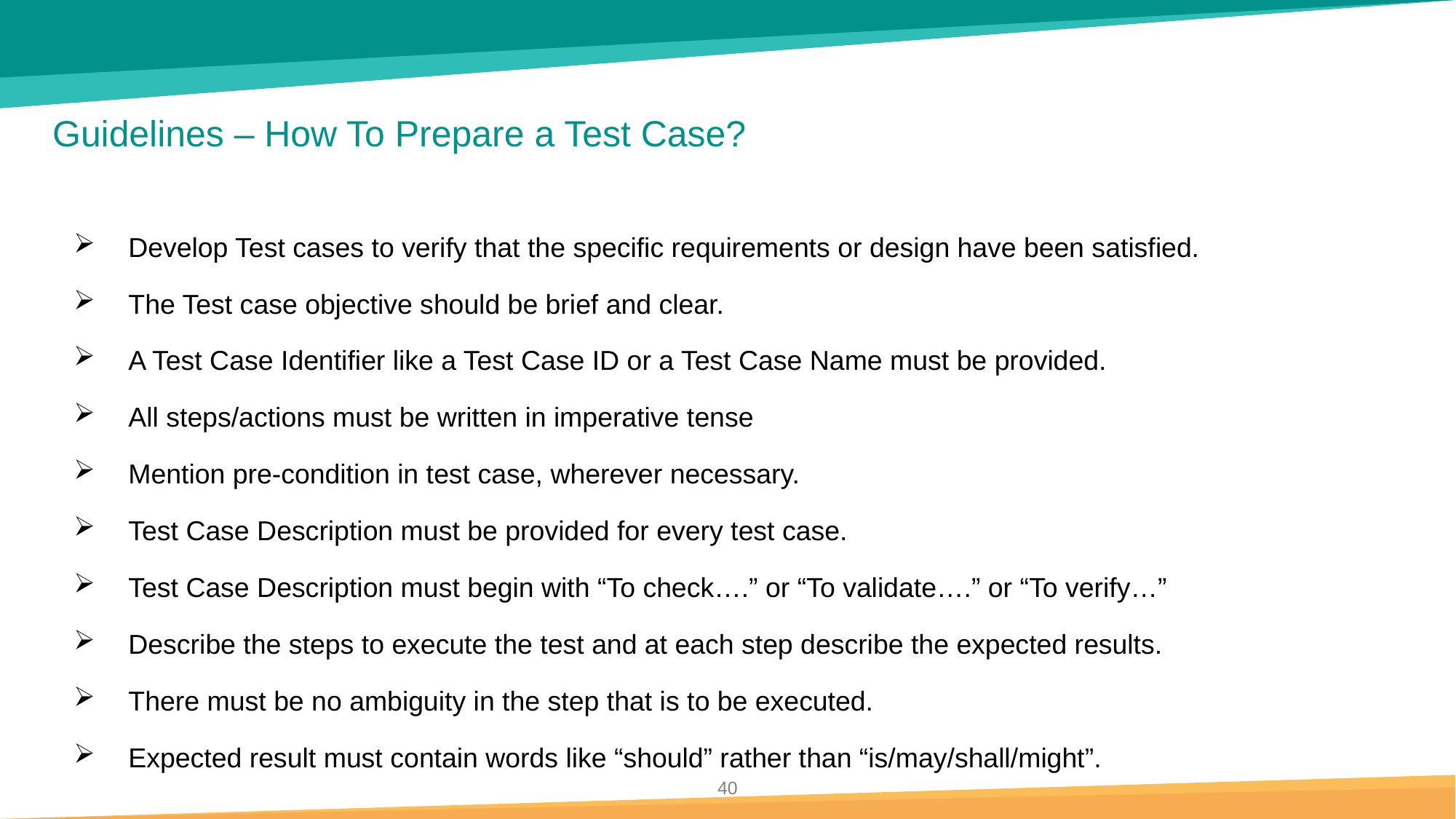

# Guidelines – How To Prepare a Test Case?
Develop Test cases to verify that the specific requirements or design have been satisfied.
The Test case objective should be brief and clear.
A Test Case Identifier like a Test Case ID or a Test Case Name must be provided.
All steps/actions must be written in imperative tense
Mention pre-condition in test case, wherever necessary.
Test Case Description must be provided for every test case.
Test Case Description must begin with “To check….” or “To validate….” or “To verify…”
Describe the steps to execute the test and at each step describe the expected results.
There must be no ambiguity in the step that is to be executed.
Expected result must contain words like “should” rather than “is/may/shall/might”.